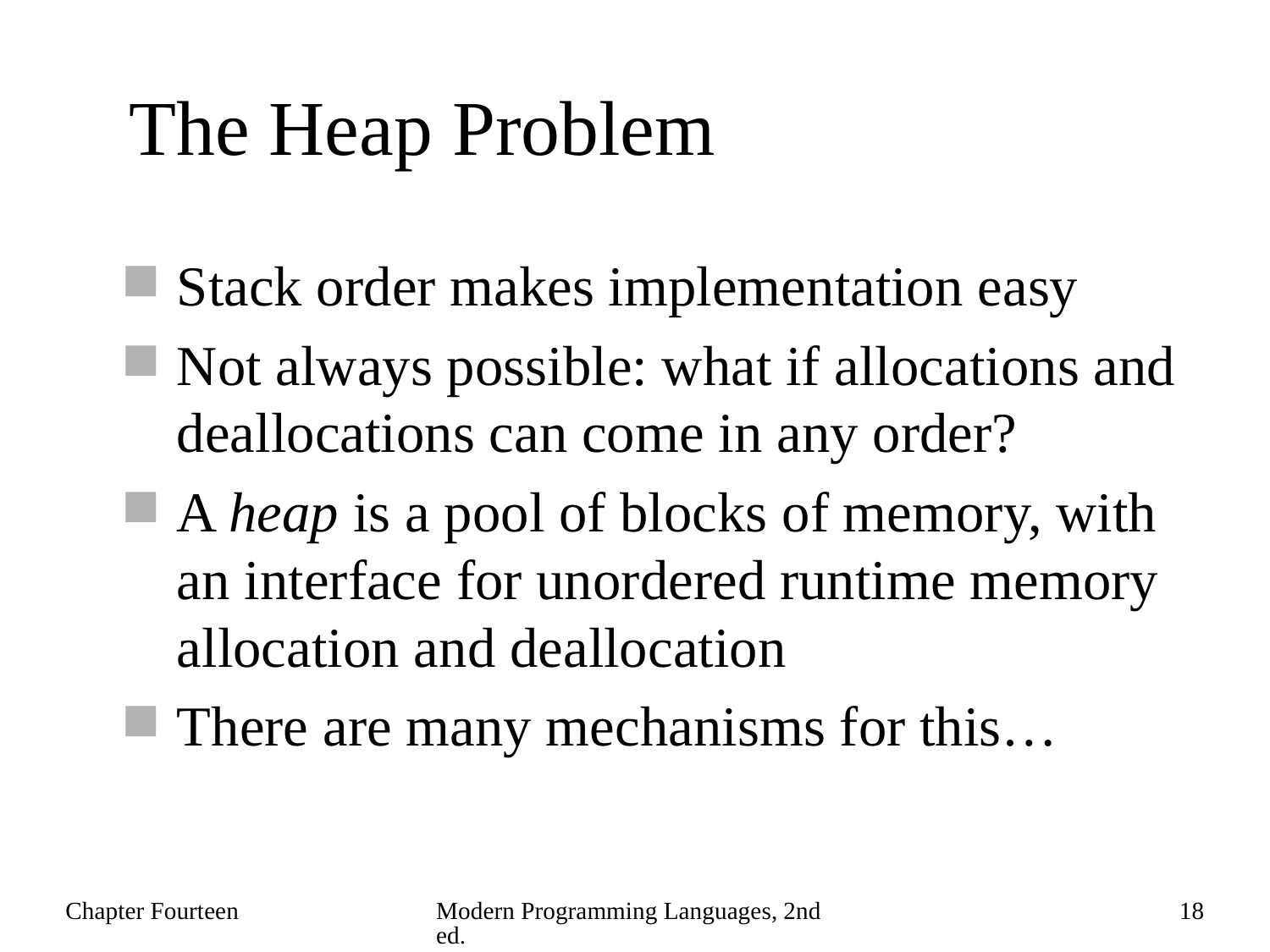

# The Heap Problem
Stack order makes implementation easy
Not always possible: what if allocations and deallocations can come in any order?
A heap is a pool of blocks of memory, with an interface for unordered runtime memory allocation and deallocation
There are many mechanisms for this…
Chapter Fourteen
Modern Programming Languages, 2nd ed.
18